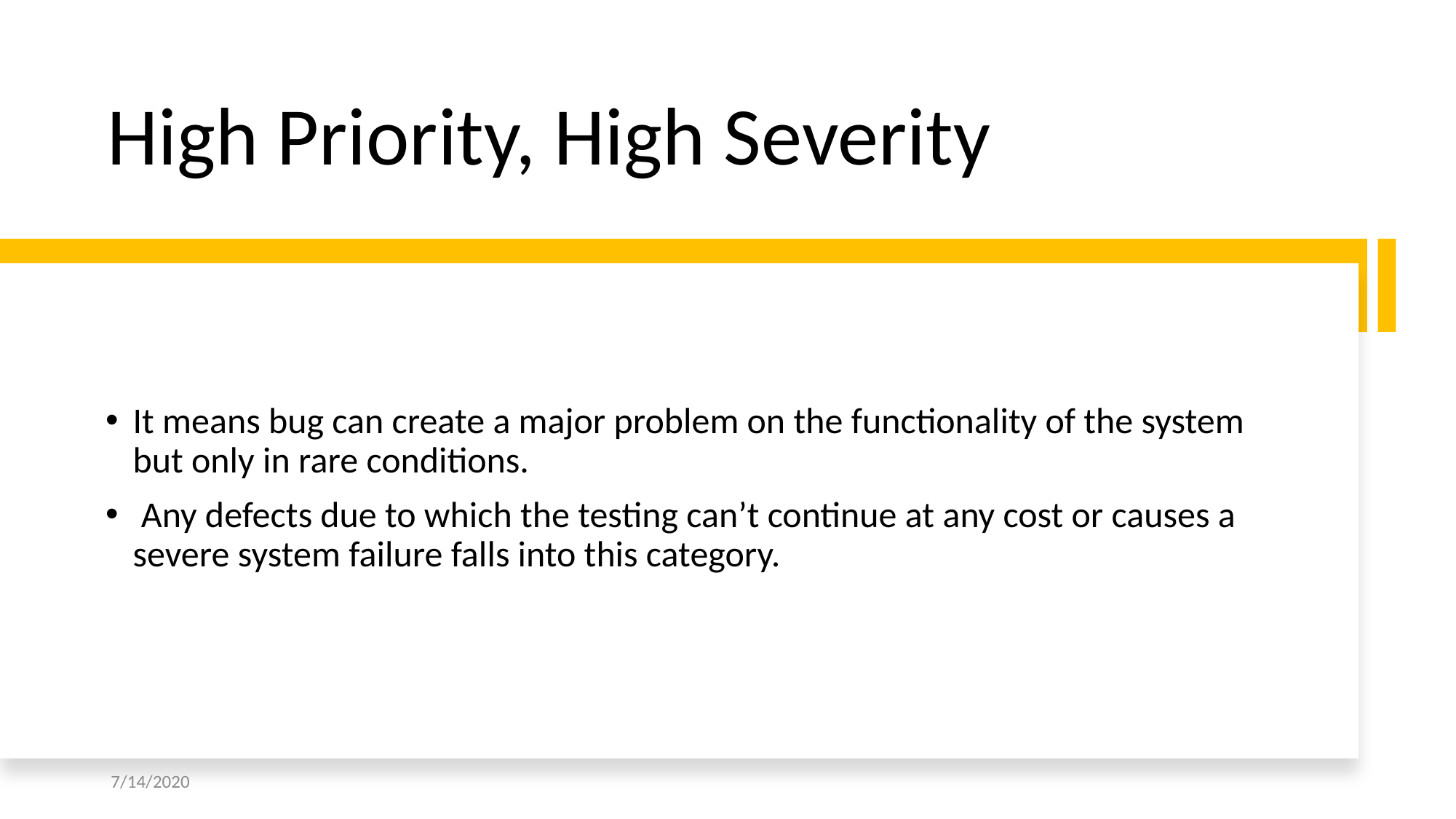

# High Priority, High Severity

It means bug can create a major problem on the functionality of the system but only in rare conditions.
 Any defects due to which the testing can’t continue at any cost or causes a severe system failure falls into this category.

7/14/2020
Bug Life Cycle
12